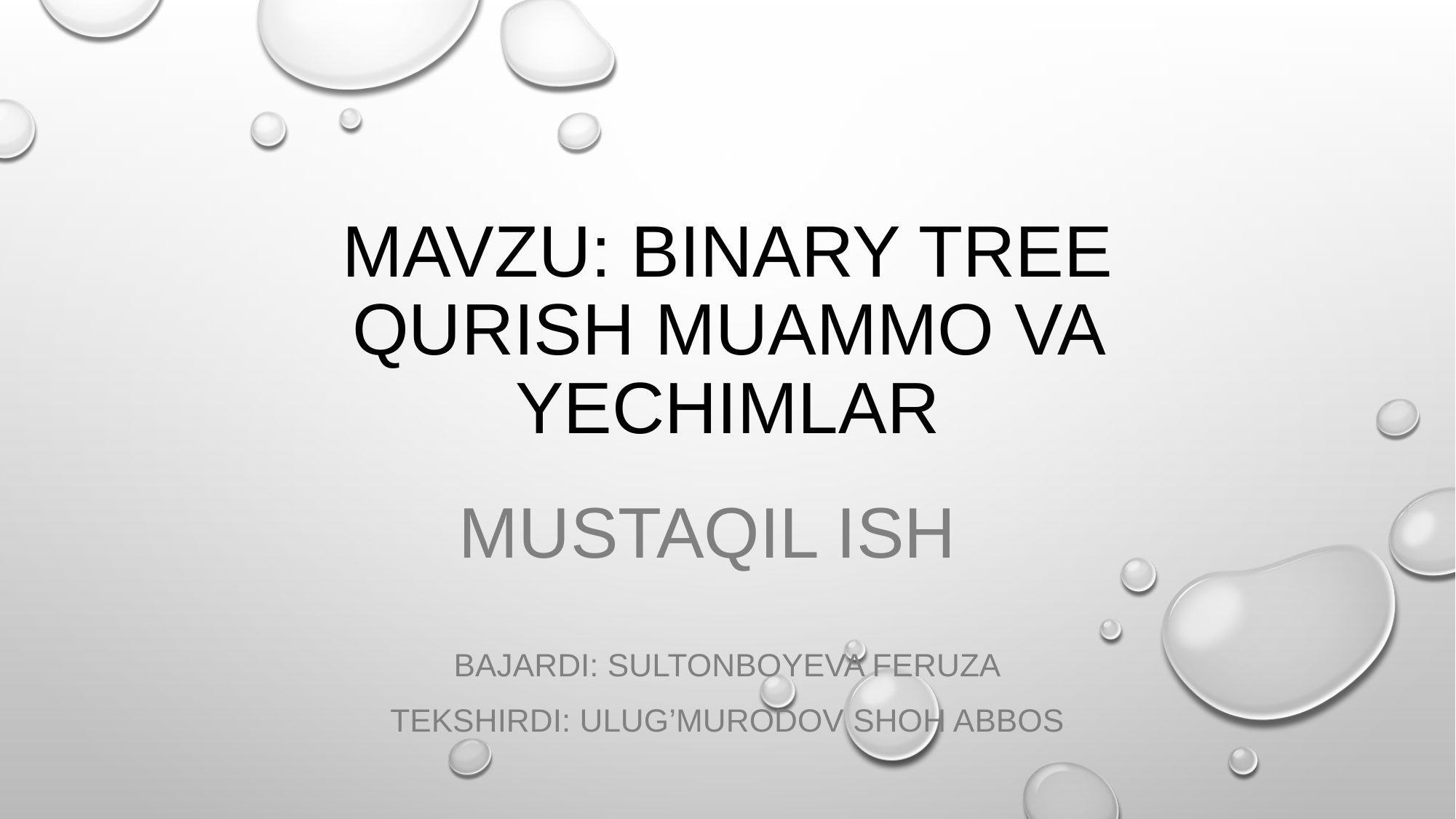

# Mavzu: Binary Tree qurish Muammo va yechimlar
Mustaqil Ish

Bajardi: Sultonboyeva Feruza
Tekshirdi: Ulug’Murodov shoh abbos